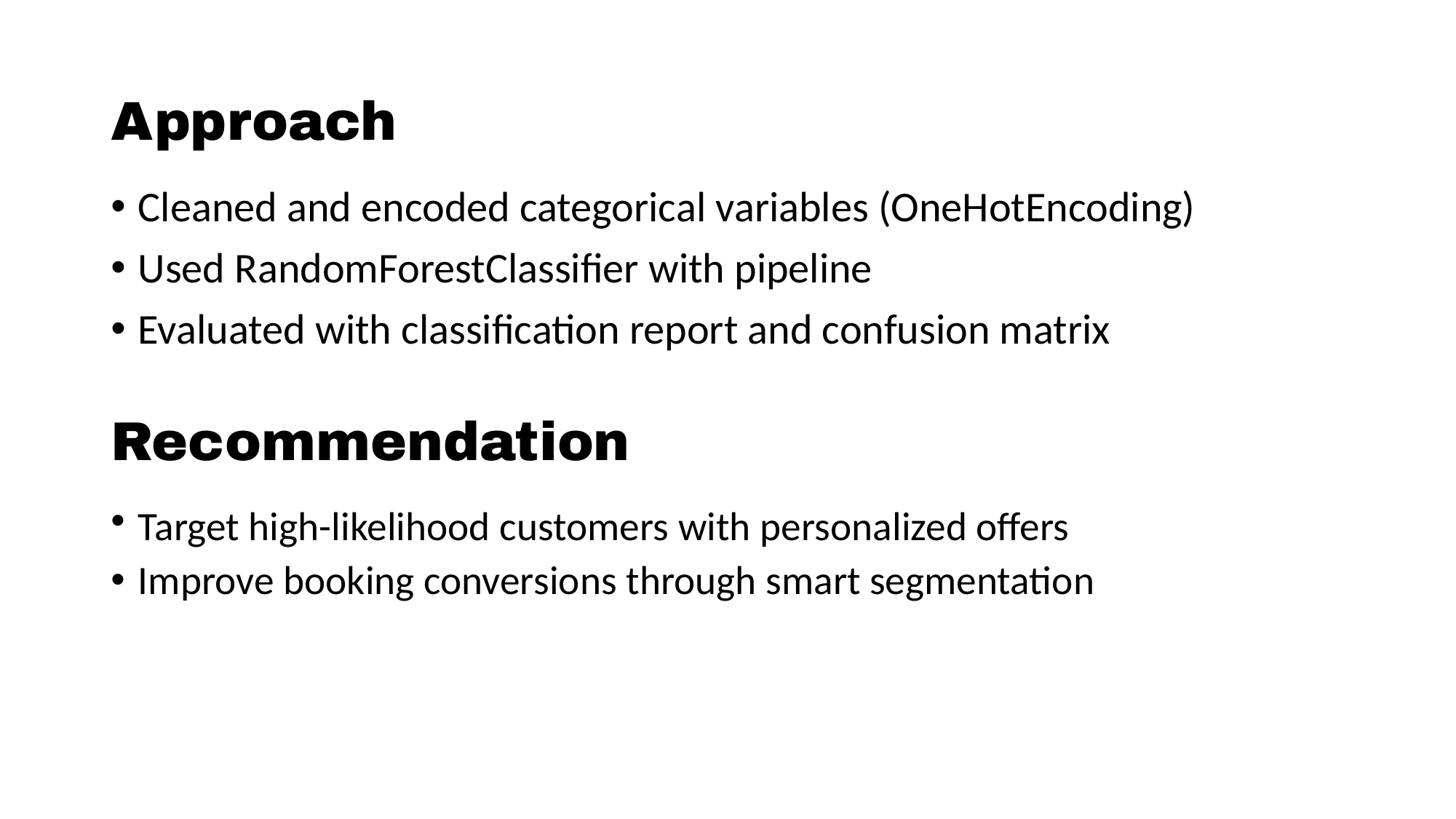

# Approach
Cleaned and encoded categorical variables (OneHotEncoding)
Used RandomForestClassifier with pipeline
Evaluated with classification report and confusion matrix

Recommendation

Target high-likelihood customers with personalized offers
Improve booking conversions through smart segmentation